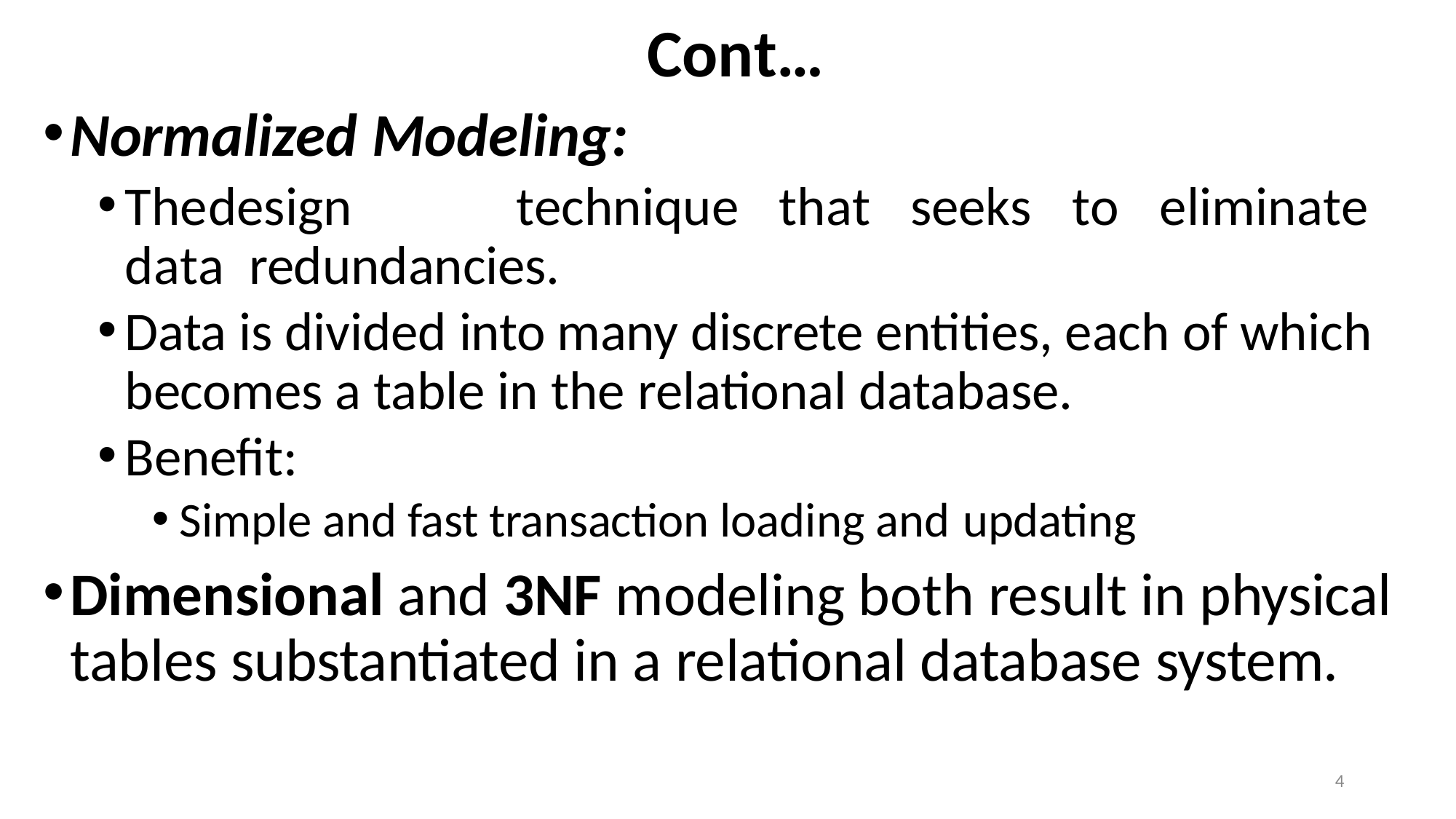

# Cont…
Normalized Modeling:
The	design	technique	that	seeks	to	eliminate	data  redundancies.
Data is divided into many discrete entities, each of which  becomes a table in the relational database.
Benefit:
Simple and fast transaction loading and updating
Dimensional and 3NF modeling both result in physical  tables substantiated in a relational database system.
4